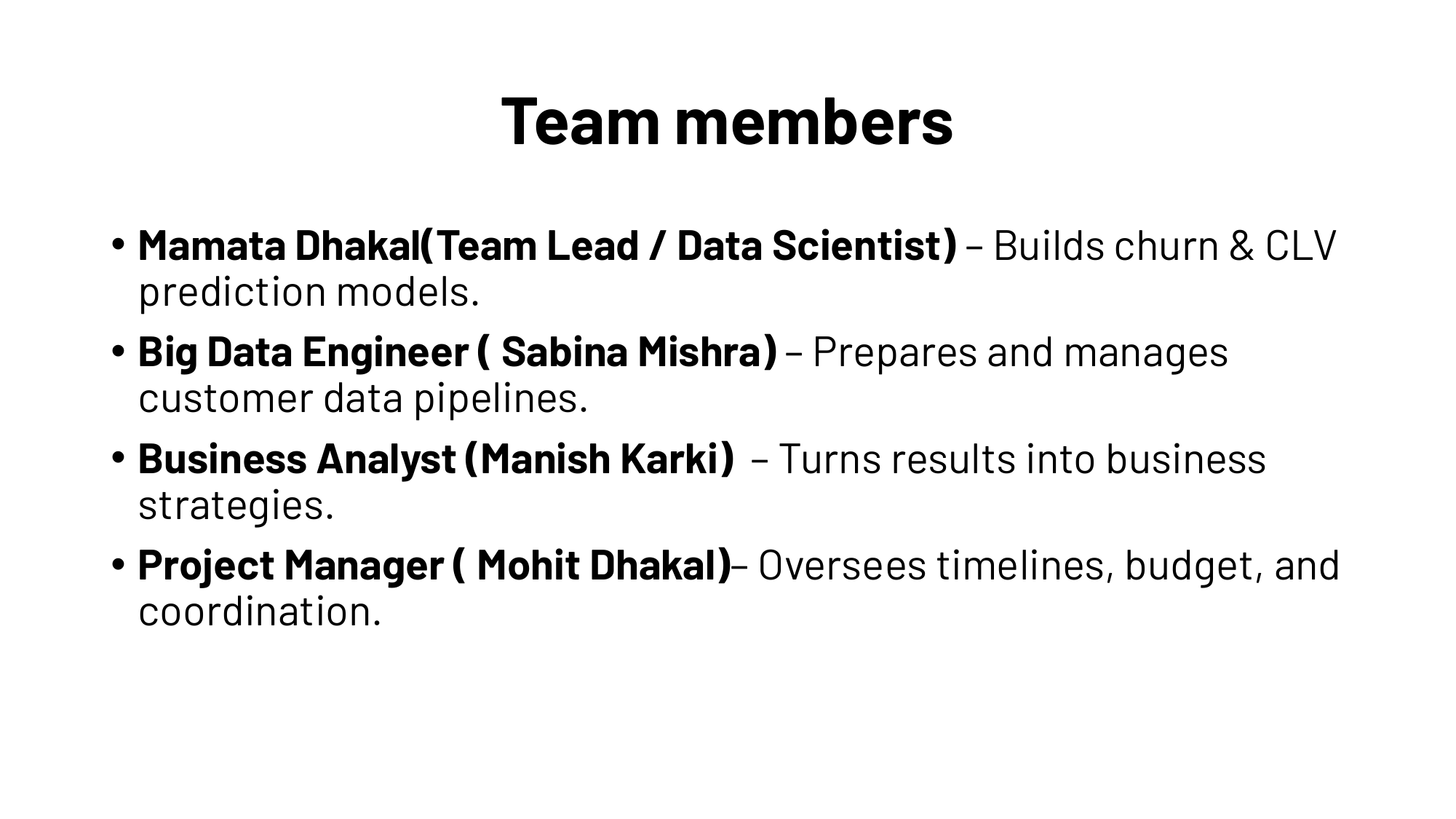

# Team members
Mamata Dhakal(Team Lead / Data Scientist) – Builds churn & CLV prediction models.
Big Data Engineer ( Sabina Mishra) – Prepares and manages customer data pipelines.
Business Analyst (Manish Karki)  – Turns results into business strategies.
Project Manager ( Mohit Dhakal)– Oversees timelines, budget, and coordination.